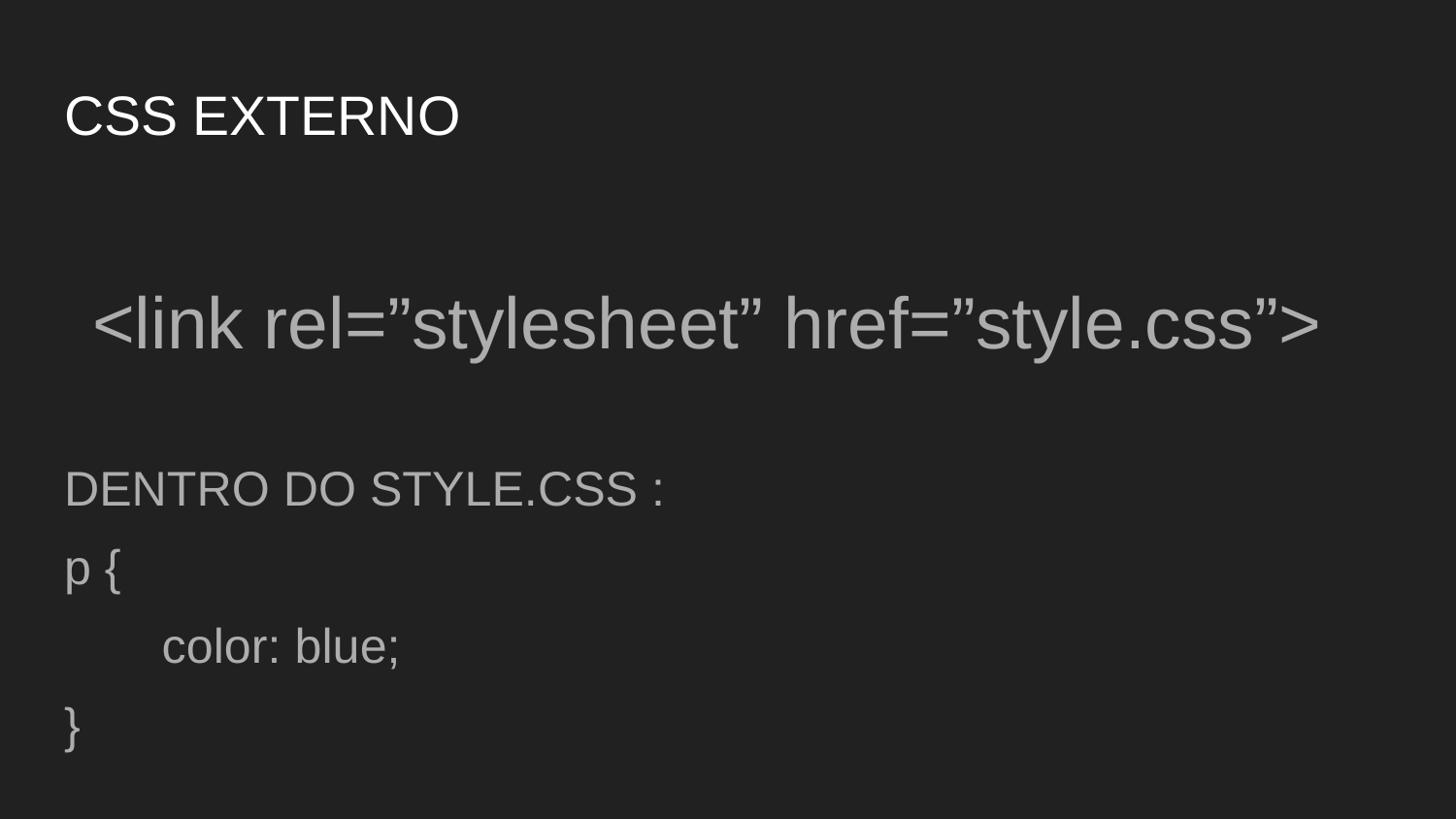

# CSS EXTERNO
<link rel=”stylesheet” href=”style.css”>

DENTRO DO STYLE.CSS :
p {
	color: blue;
}